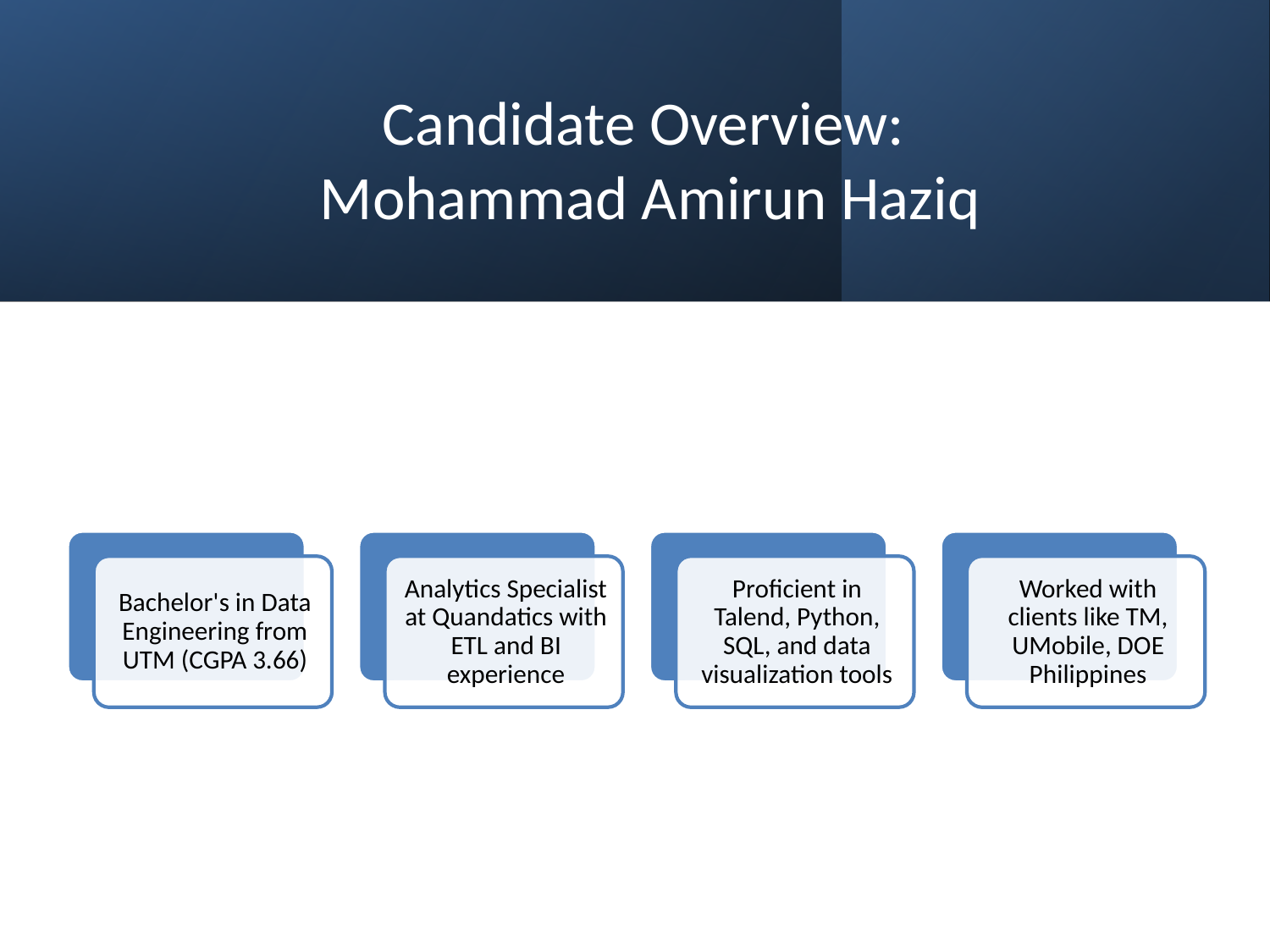

# Candidate Overview: Mohammad Amirun Haziq
Bachelor's in Data Engineering from UTM (CGPA 3.66)
Analytics Specialist at Quandatics with ETL and BI experience
Proficient in Talend, Python, SQL, and data visualization tools
Worked with clients like TM, UMobile, DOE Philippines